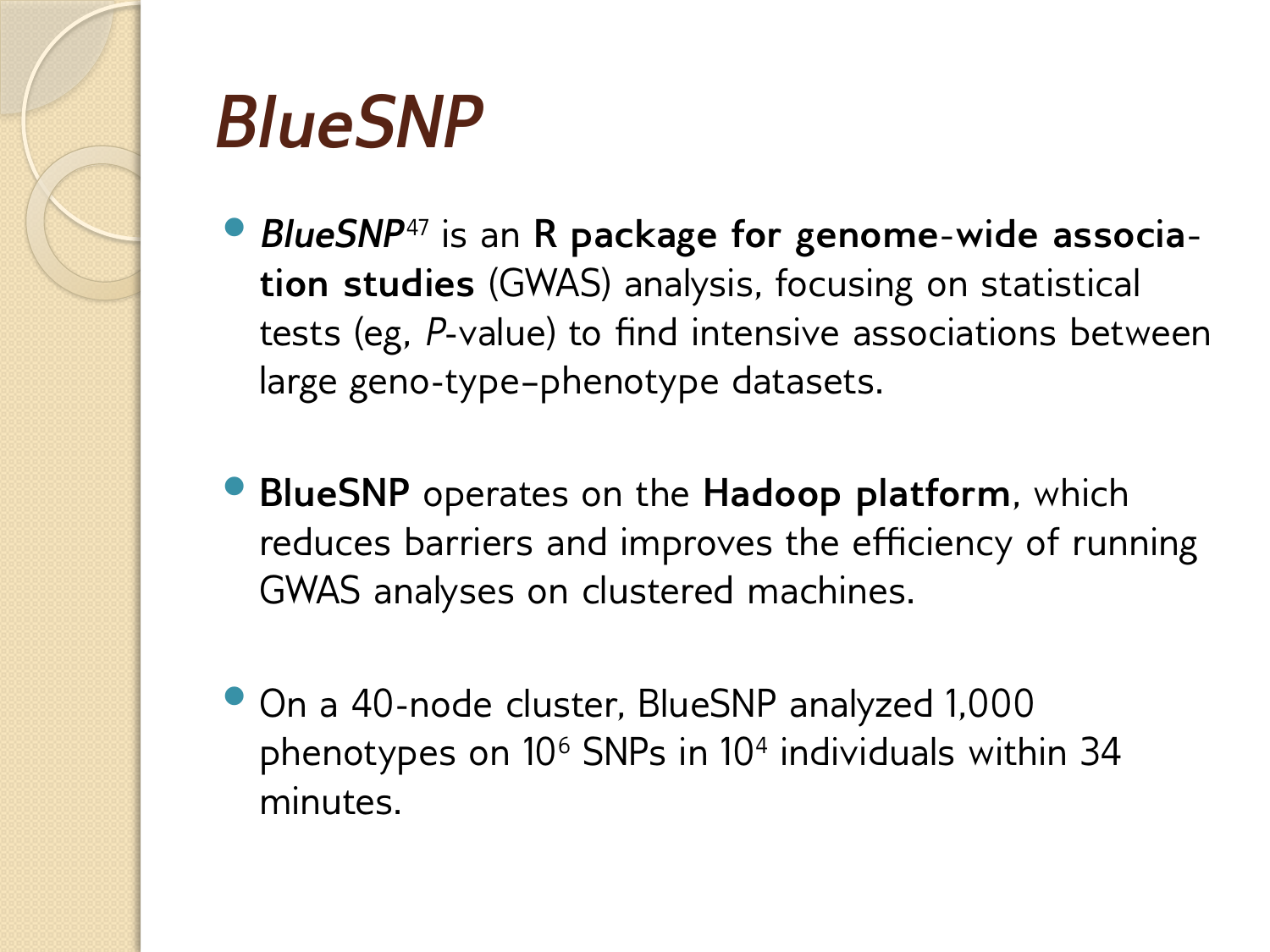

# BlueSNP
BlueSNP 47 is an R package for genome-wide associa-tion studies (GWAS) analysis, focusing on statistical tests (eg, P-value) to find intensive associations between large geno-type–phenotype datasets.

BlueSNP operates on the Hadoop platform, which reduces barriers and improves the efficiency of running GWAS analyses on clustered machines.

On a 40-node cluster, BlueSNP analyzed 1,000 phenotypes on 106 SNPs in 104 individuals within 34 minutes.